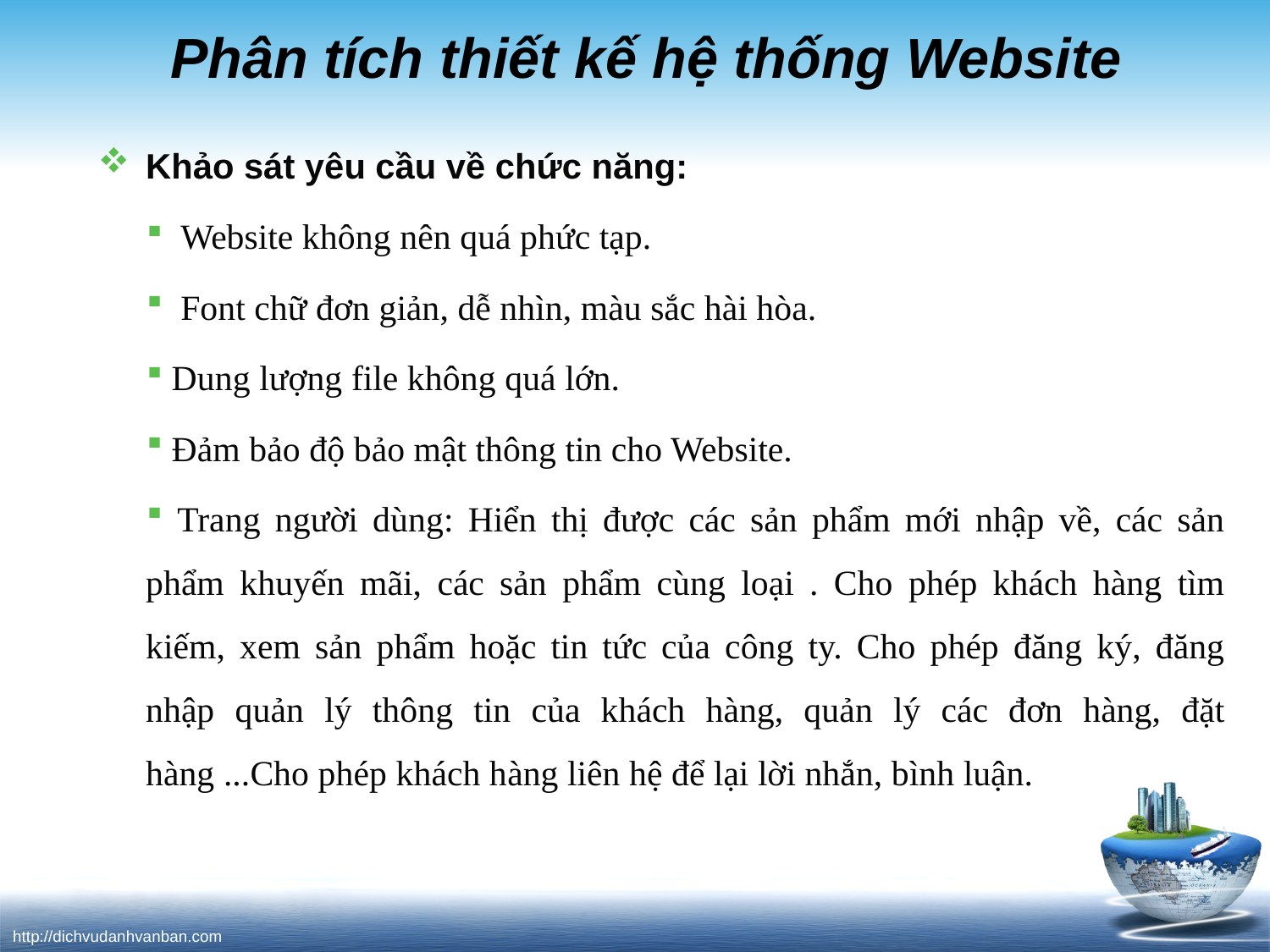

# Phân tích thiết kế hệ thống Website
Khảo sát yêu cầu về chức năng:
  Website không nên quá phức tạp.
  Font chữ đơn giản, dễ nhìn, màu sắc hài hòa.
 Dung lượng file không quá lớn.
 Đảm bảo độ bảo mật thông tin cho Website.
 Trang người dùng: Hiển thị được các sản phẩm mới nhập về, các sản phẩm khuyến mãi, các sản phẩm cùng loại . Cho phép khách hàng tìm kiếm, xem sản phẩm hoặc tin tức của công ty. Cho phép đăng ký, đăng nhập quản lý thông tin của khách hàng, quản lý các đơn hàng, đặt hàng ...Cho phép khách hàng liên hệ để lại lời nhắn, bình luận.